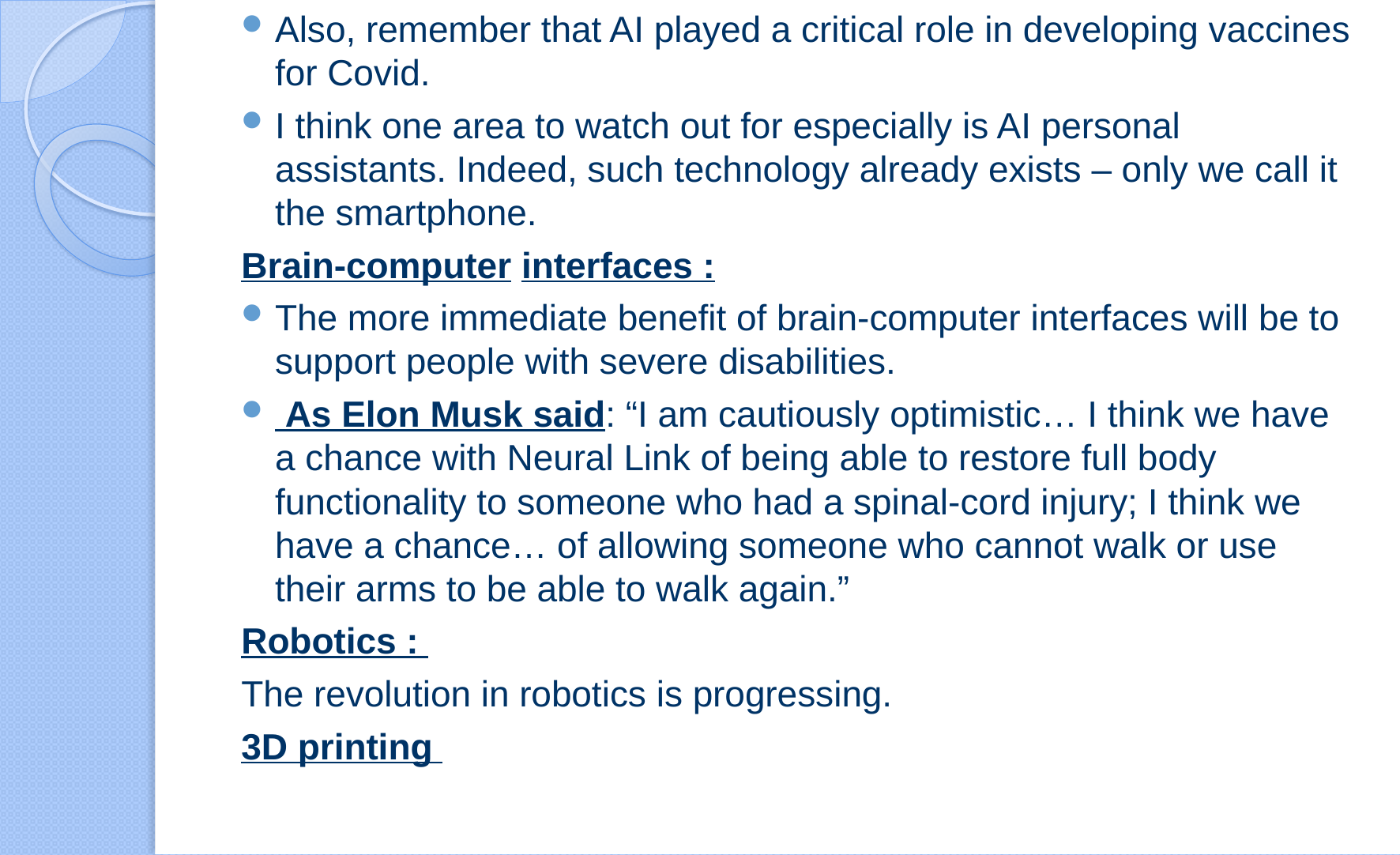

Also, remember that AI played a critical role in developing vaccines for Covid.
I think one area to watch out for especially is AI personal assistants. Indeed, such technology already exists – only we call it the smartphone.
Brain-computer interfaces :
The more immediate benefit of brain-computer interfaces will be to support people with severe disabilities.
 As Elon Musk said: “I am cautiously optimistic… I think we have a chance with Neural Link of being able to restore full body functionality to someone who had a spinal-cord injury; I think we have a chance… of allowing someone who cannot walk or use their arms to be able to walk again.”
Robotics :
The revolution in robotics is progressing.
3D printing